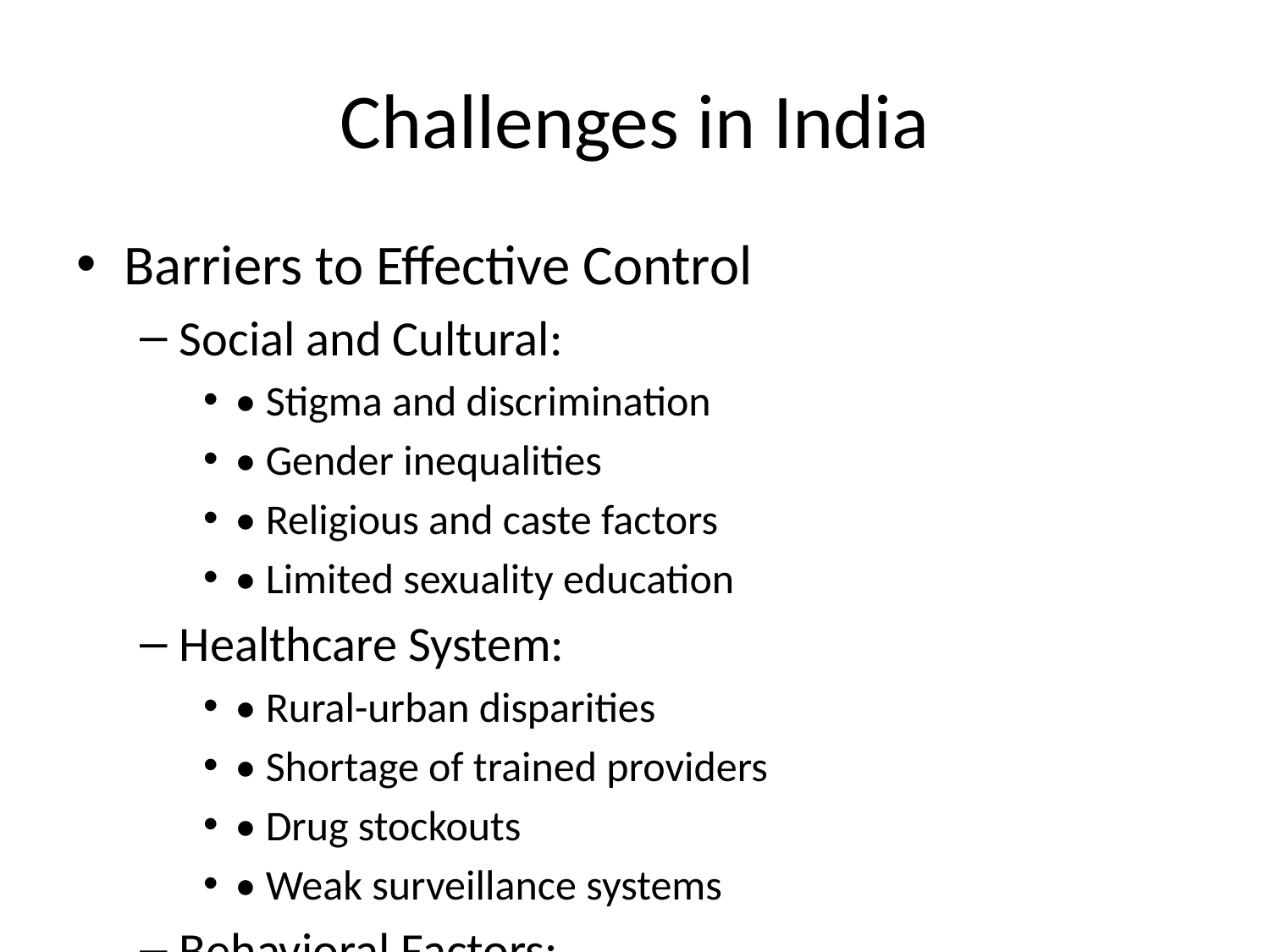

# Challenges in India
Barriers to Effective Control
Social and Cultural:
• Stigma and discrimination
• Gender inequalities
• Religious and caste factors
• Limited sexuality education
Healthcare System:
• Rural-urban disparities
• Shortage of trained providers
• Drug stockouts
• Weak surveillance systems
Behavioral Factors:
• Low condom use
• Multiple concurrent partnerships
• Alcohol and drug use
• Migration and mobility